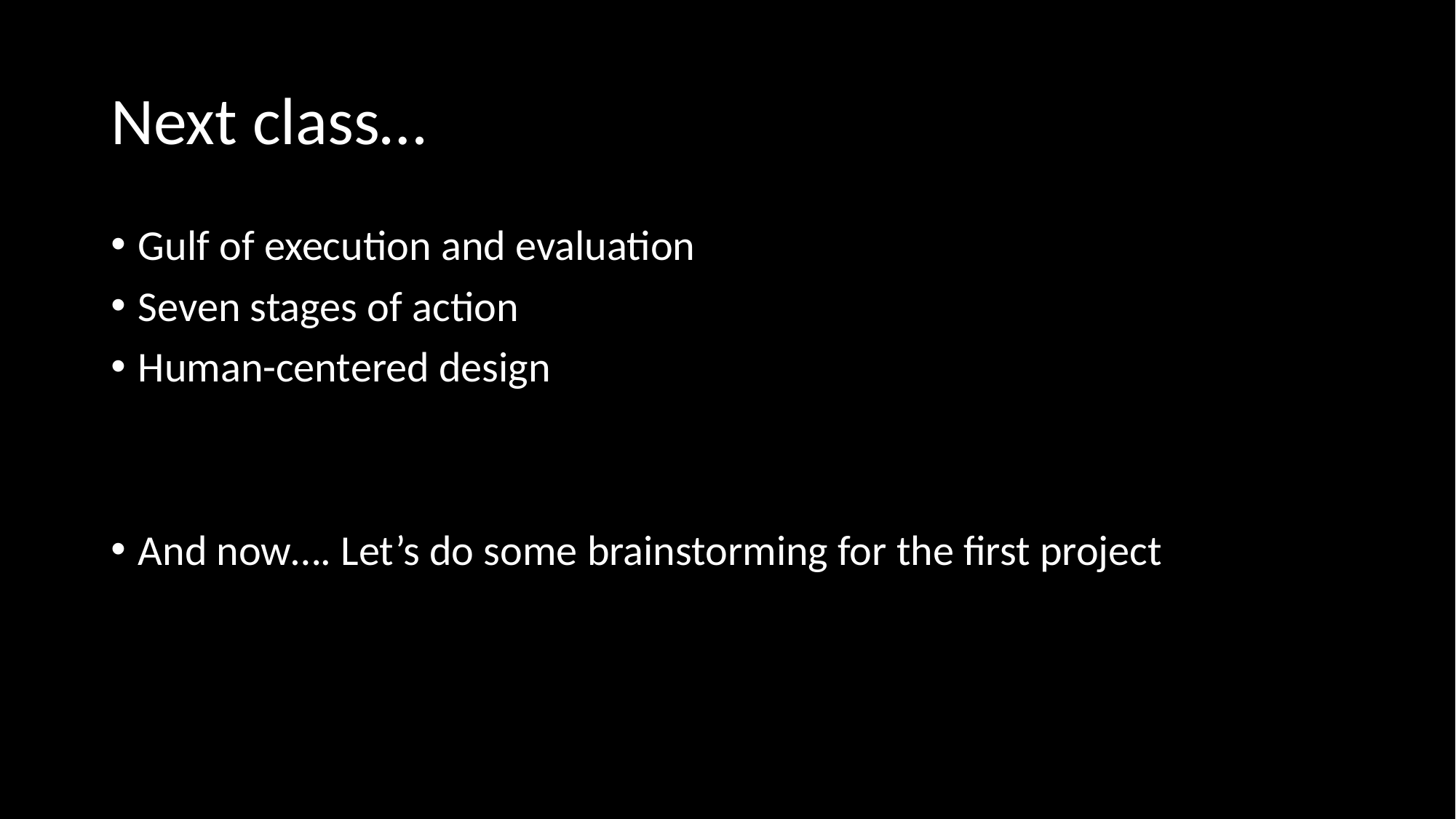

# Next class…
Gulf of execution and evaluation
Seven stages of action
Human-centered design

And now…. Let’s do some brainstorming for the first project